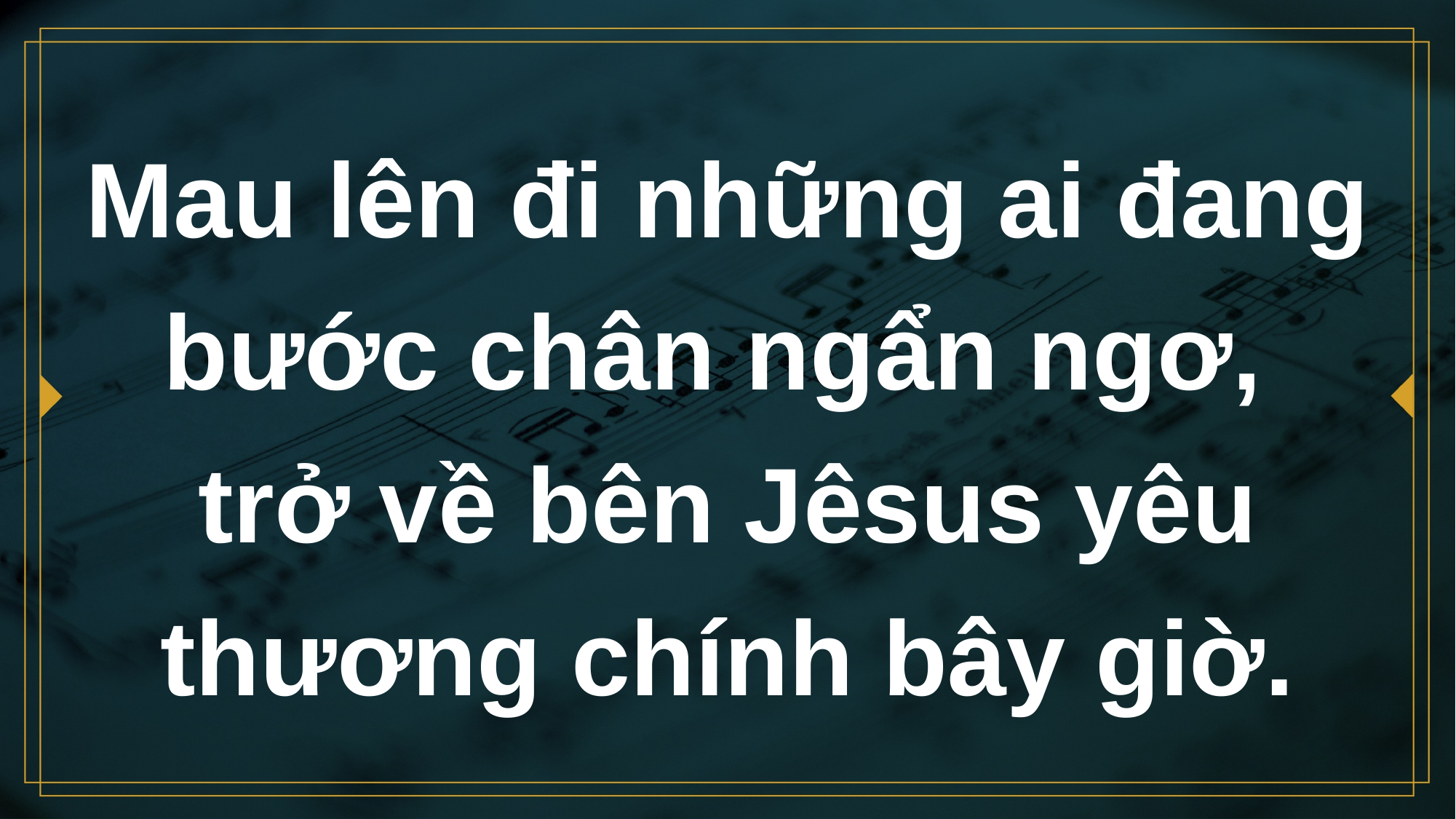

# Mau lên đi những ai đang bước chân ngẩn ngơ, trở về bên Jêsus yêu thương chính bây giờ.